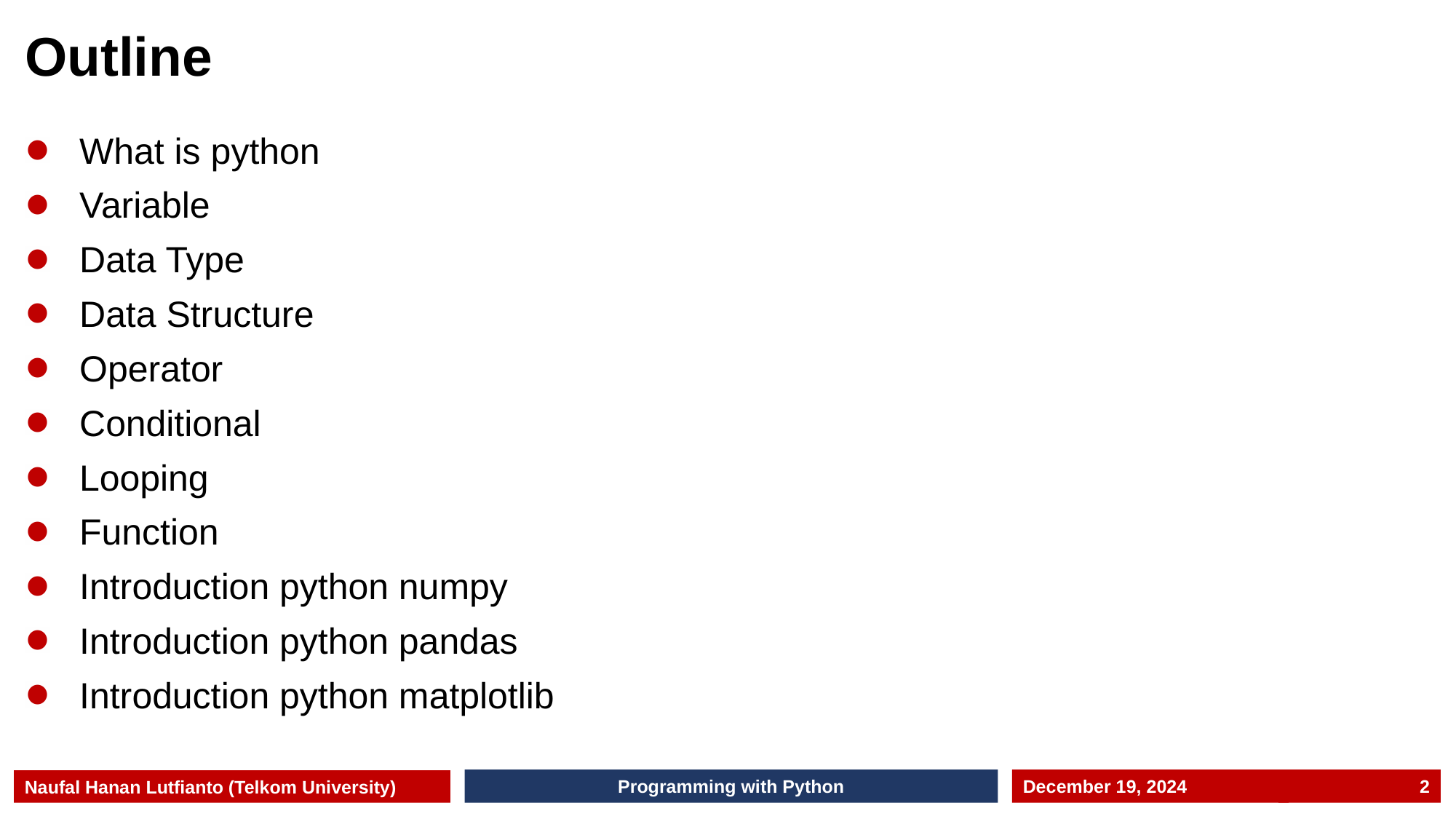

# Outline
What is python
Variable
Data Type
Data Structure
Operator
Conditional
Looping
Function
Introduction python numpy
Introduction python pandas
Introduction python matplotlib
Programming with Python
December 19, 2024
2